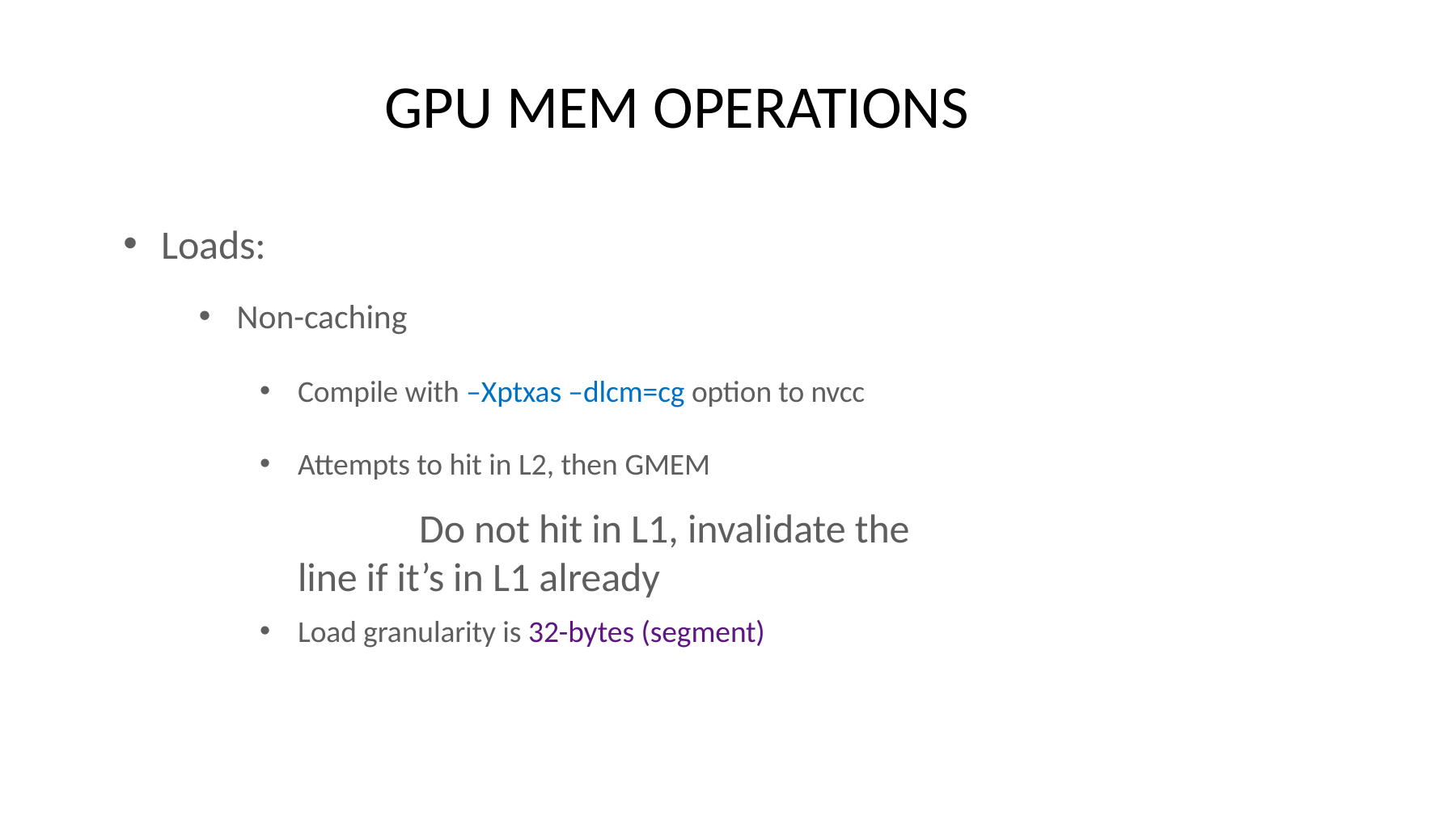

# GPU MEM OPERATIONS
Loads:
Non-caching
Compile with –Xptxas –dlcm=cg option to nvcc
Attempts to hit in L2, then GMEM
	Do not hit in L1, invalidate the line if it’s in L1 already
Load granularity is 32-bytes (segment)

9